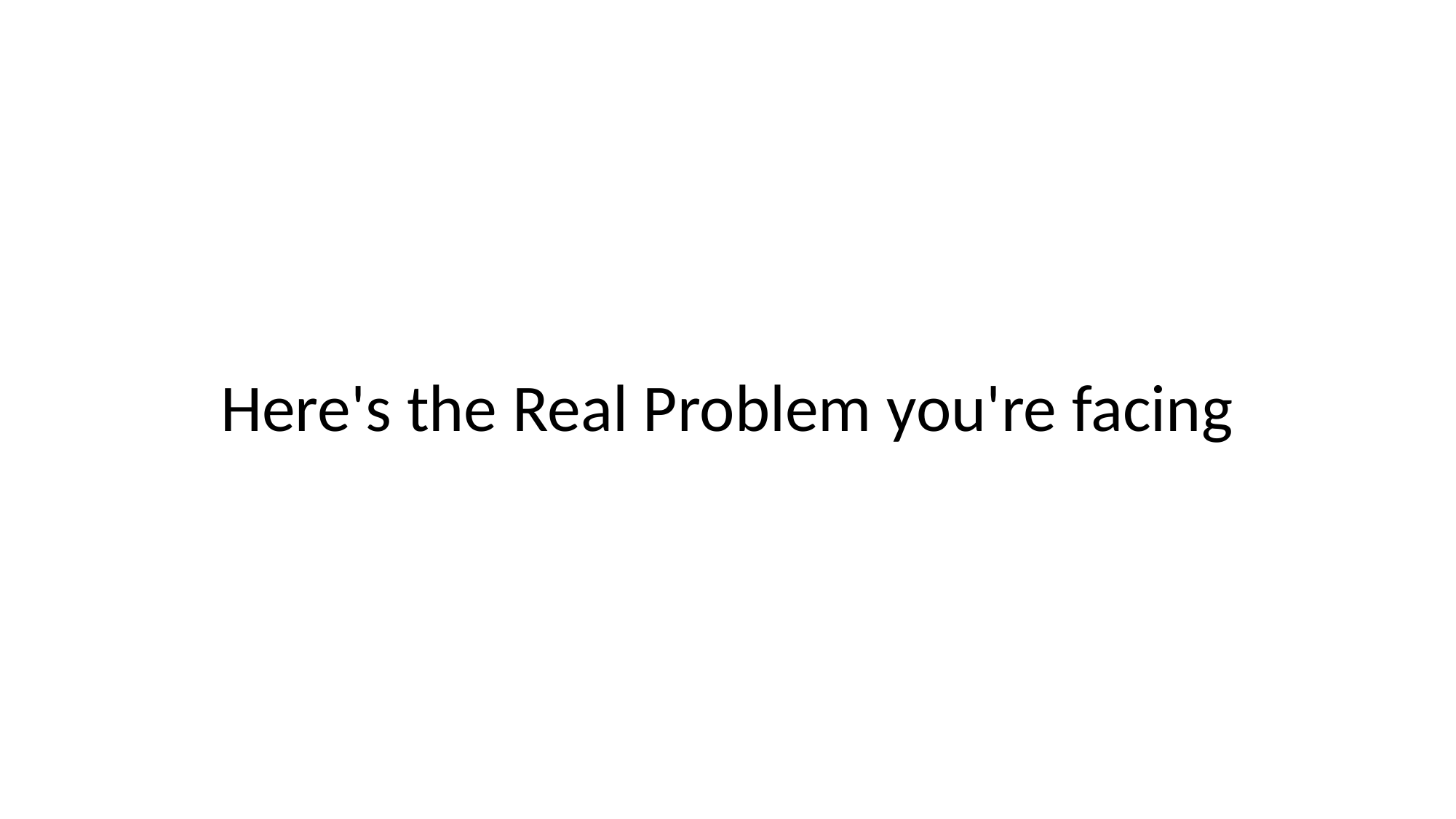

# Here's the Real Problem you're facing